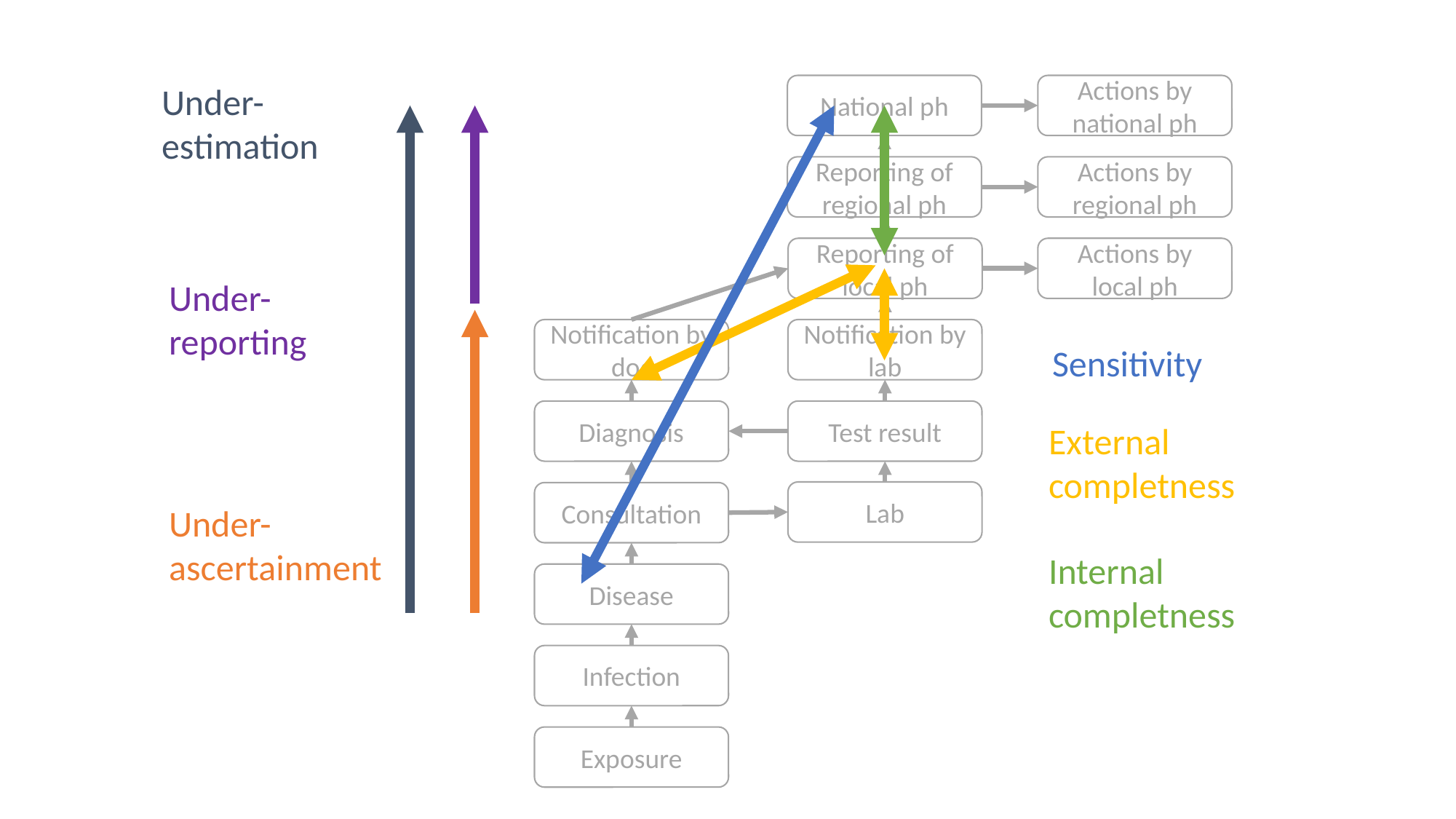

Under- estimation
National ph
Actions by national ph
Reporting of regional ph
Actions by regional ph
Reporting of local ph
Actions by local ph
Under- reporting
Notification by doc
Notification by lab
Sensitivity
Diagnosis
Test result
External
completness
Lab
Consultation
Under-
ascertainment
Internal
completness
Disease
Infection
Exposure